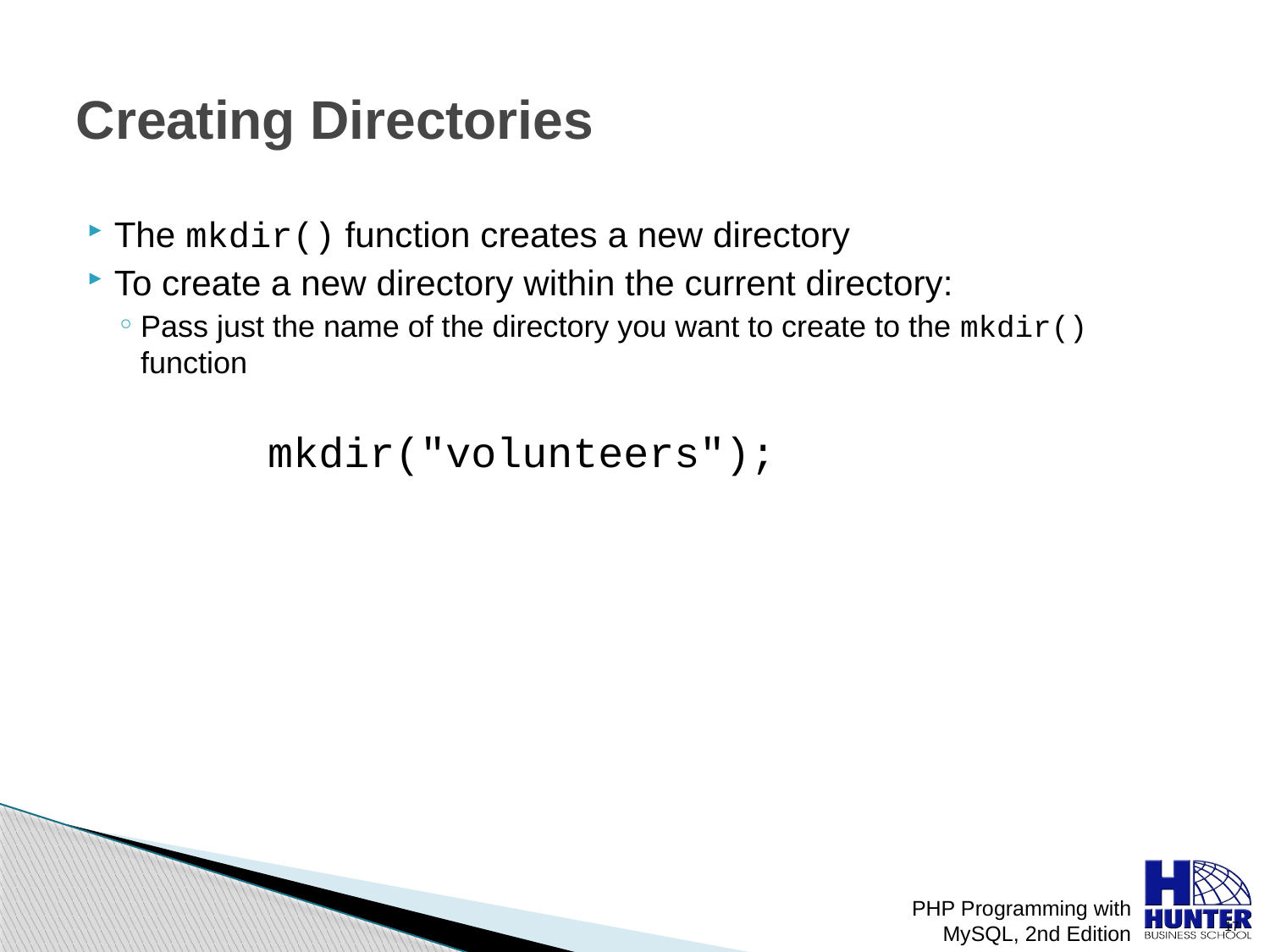

# Creating Directories
The mkdir() function creates a new directory
To create a new directory within the current directory:
Pass just the name of the directory you want to create to the mkdir() function

		mkdir("volunteers");

PHP Programming with MySQL, 2nd Edition
 17